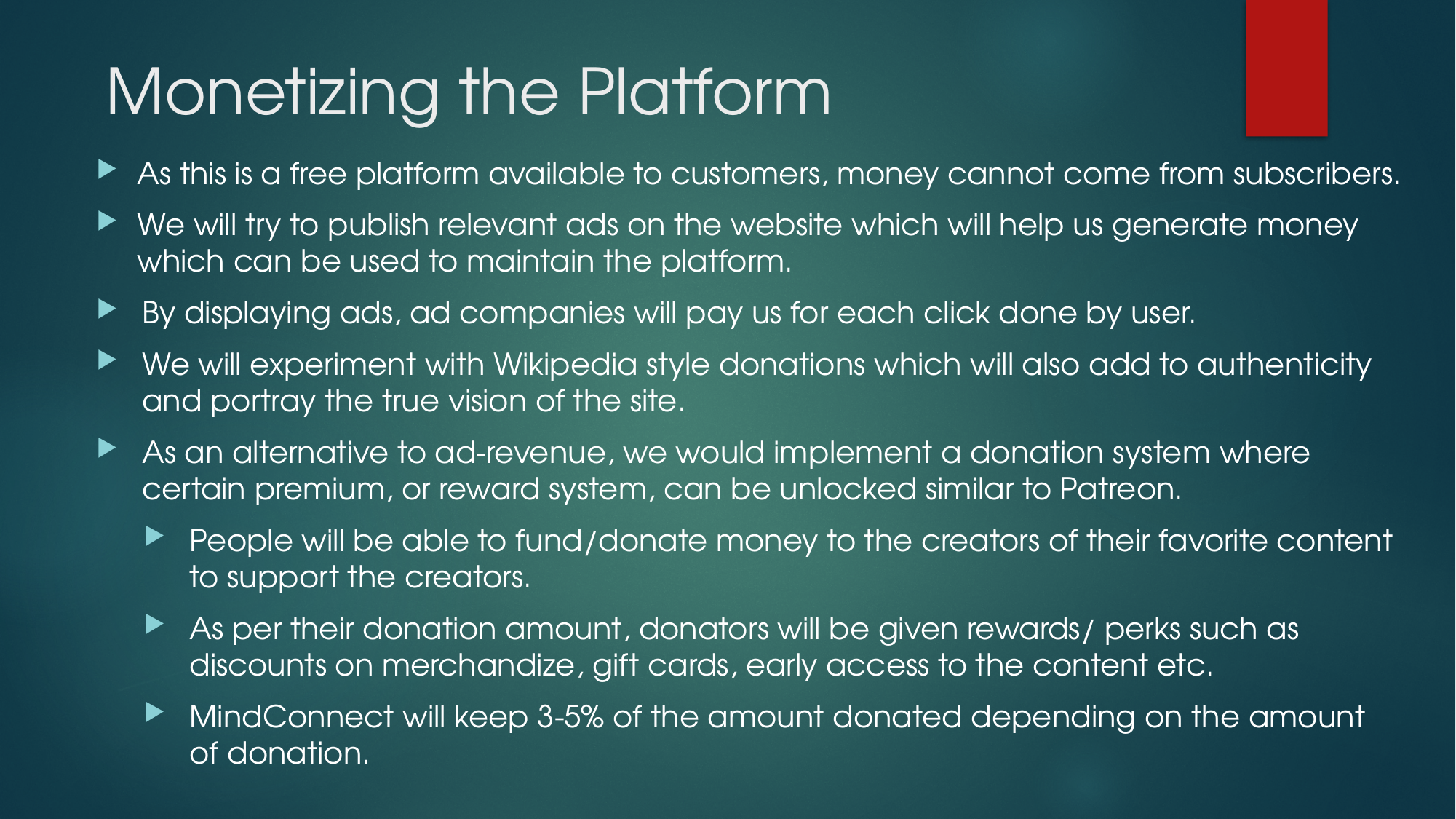

# Monetizing the Platform

As this is a free platform available to customers, money cannot come from subscribers.
We will try to publish relevant ads on the website which will help us generate money which can be used to maintain the platform.
By displaying ads, ad companies will pay us for each click done by user.
We will experiment with Wikipedia style donations which will also add to authenticity and portray the true vision of the site.
As an alternative to ad-revenue, we would implement a donation system where certain premium, or reward system, can be unlocked similar to Patreon.
People will be able to fund/donate money to the creators of their favorite content to support the creators.
As per their donation amount, donators will be given rewards/ perks such as discounts on merchandize, gift cards, early access to the content etc.
MindConnect will keep 3-5% of the amount donated depending on the amount of donation.